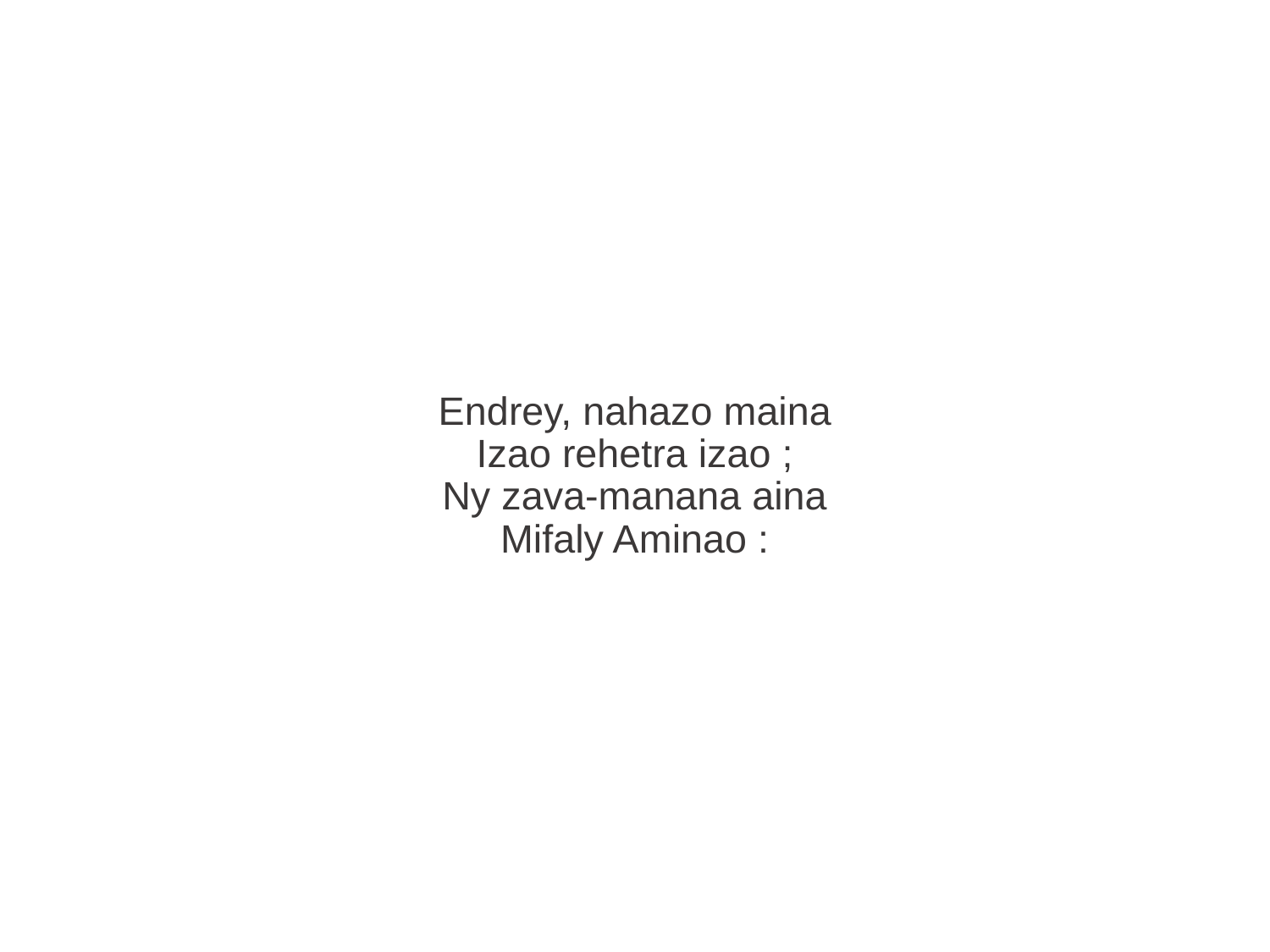

Endrey, nahazo maina
Izao rehetra izao ;
Ny zava-manana aina
Mifaly Aminao :